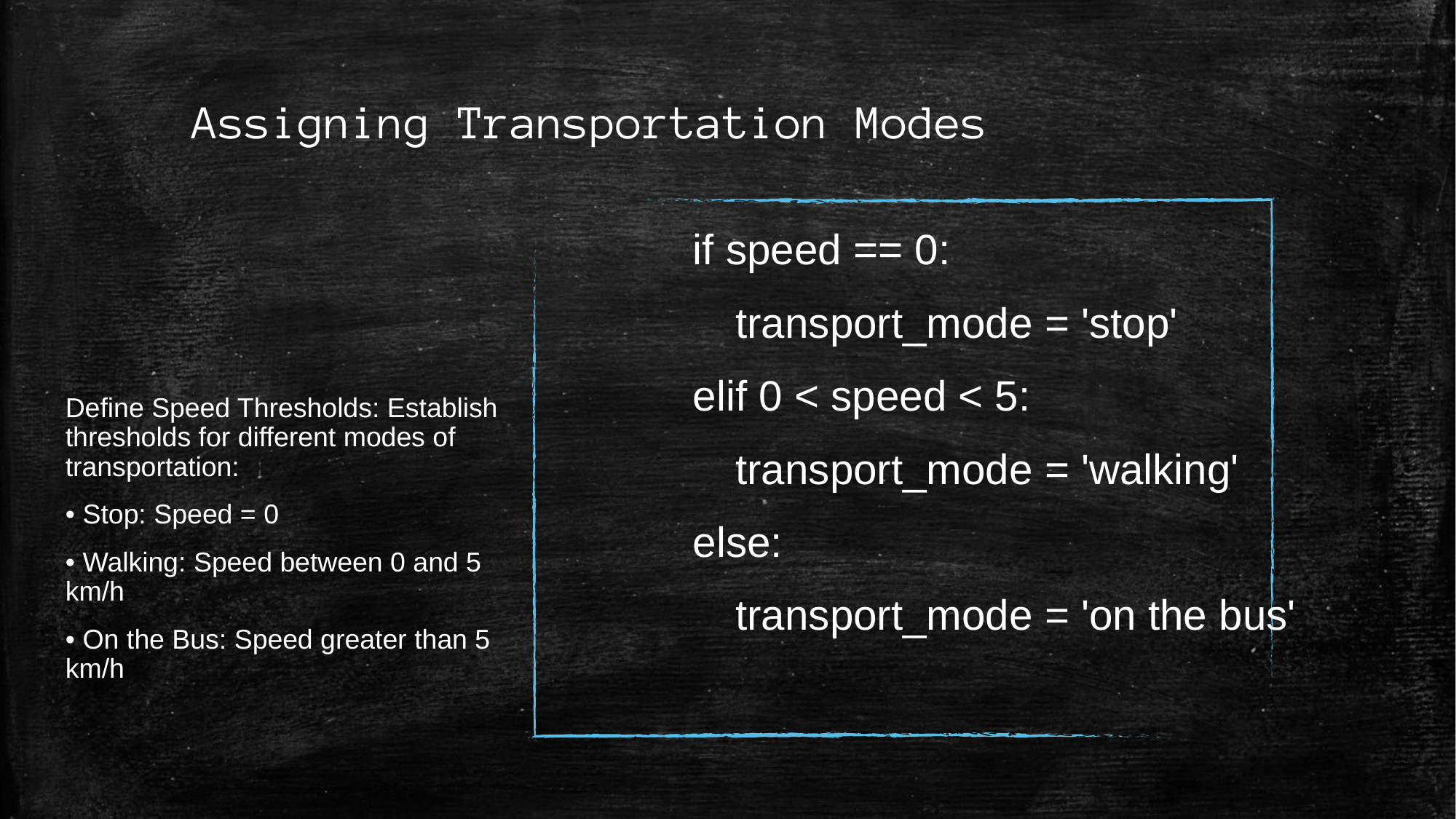

# Assigning Transportation Modes
if speed == 0:
 transport_mode = 'stop'
elif 0 < speed < 5:
 transport_mode = 'walking'
else:
 transport_mode = 'on the bus'

Define Speed Thresholds: Establish thresholds for different modes of transportation:
• Stop: Speed = 0
• Walking: Speed between 0 and 5 km/h
• On the Bus: Speed greater than 5 km/h